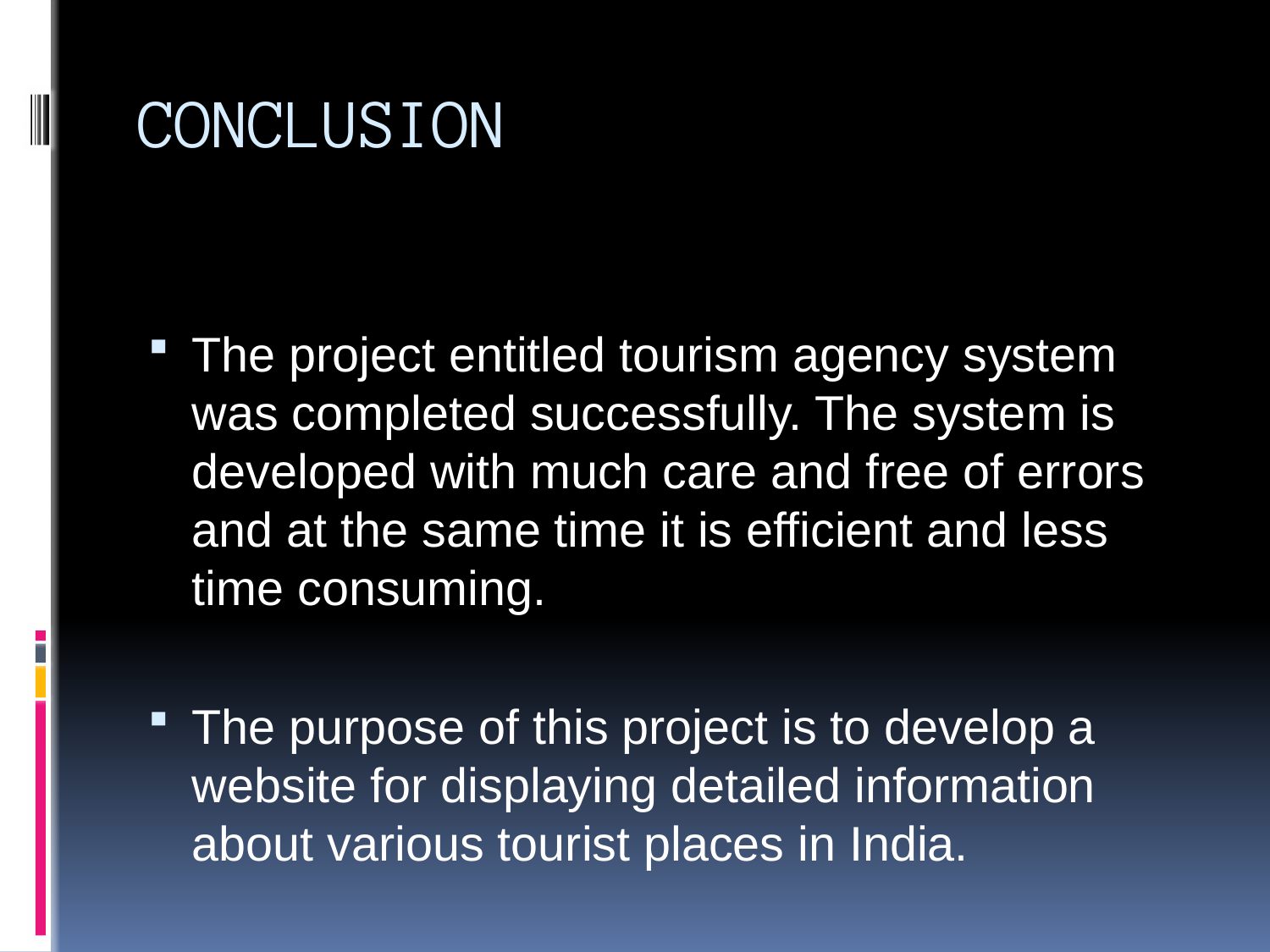

# CONCLUSION

The project entitled tourism agency system was completed successfully. The system is developed with much care and free of errors and at the same time it is efficient and less time consuming.

The purpose of this project is to develop a website for displaying detailed information about various tourist places in India.